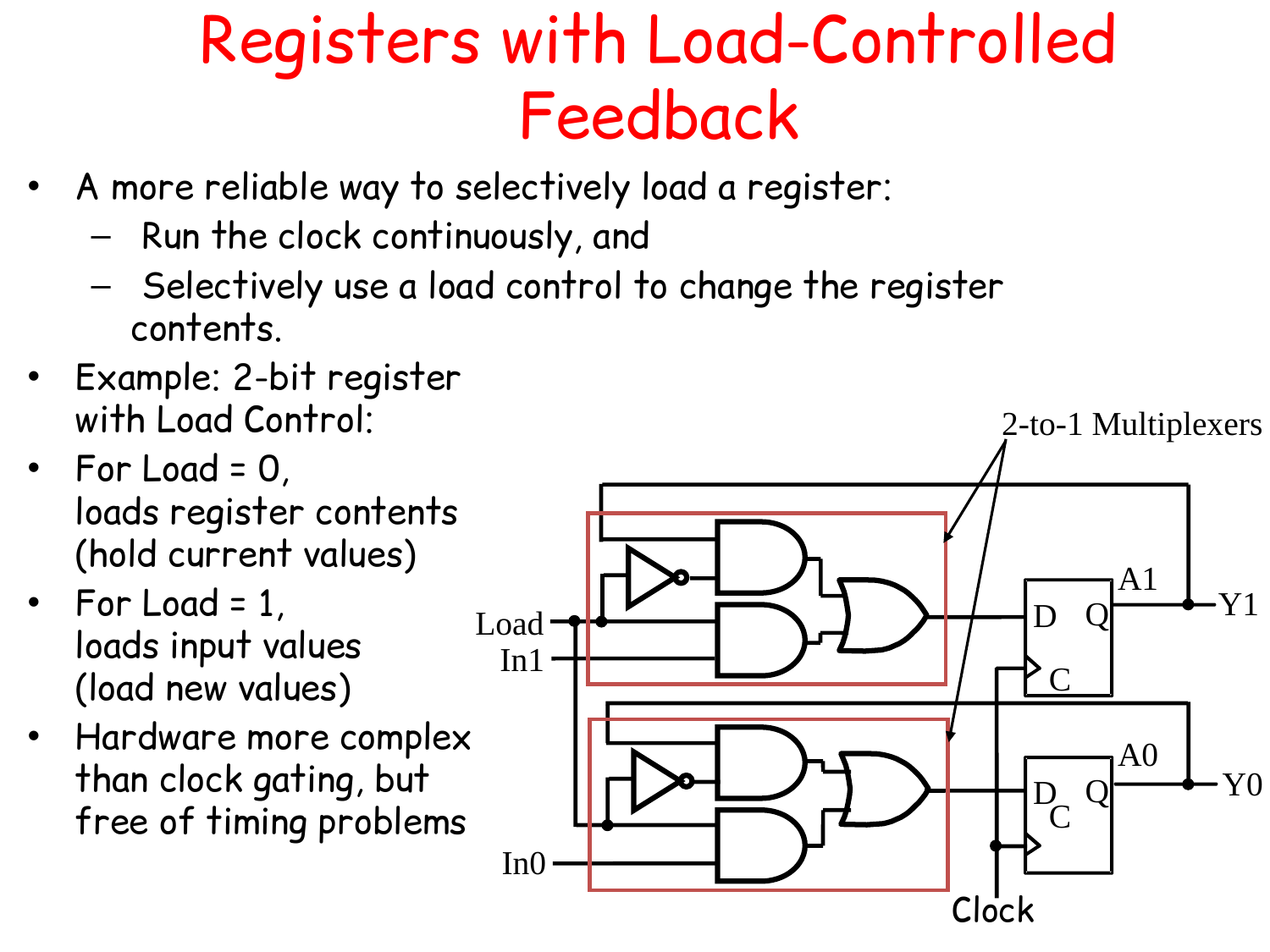

# Registers with Load-Controlled Feedback
A more reliable way to selectively load a register:
 Run the clock continuously, and
 Selectively use a load control to change the register contents.
Example: 2-bit register
with Load Control:
For Load = 0,
loads register contents
(hold current values)
For Load = 1,
loads input values
(load new values)
Hardware more complex
than clock gating, but
free of timing problems

2-to-1 Multiplexers

A1

Y1
Q
D

Load

In1

C

A0

Y0
Q
D

C

In0

Clock